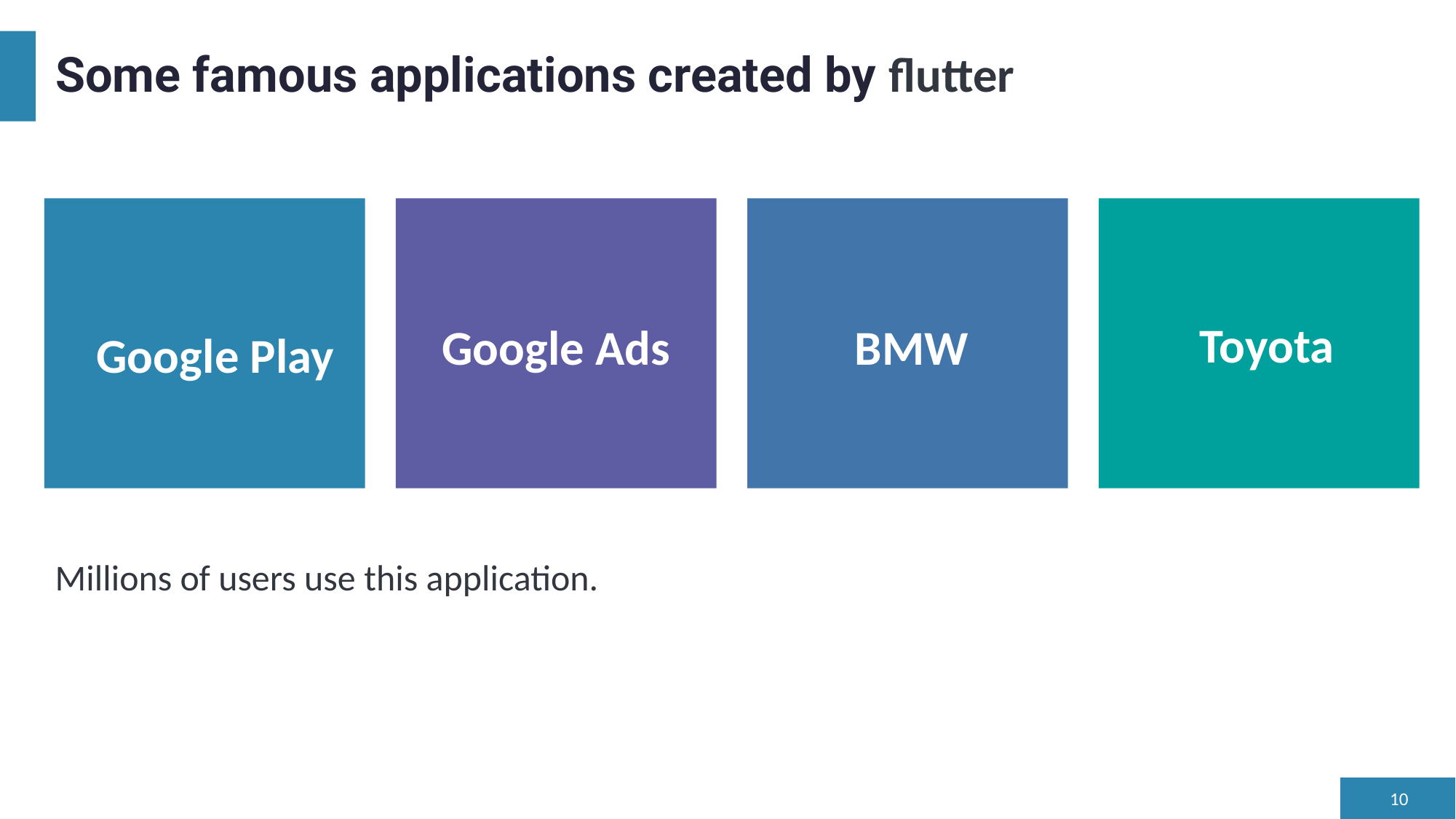

# Some famous applications created by flutter
Toyota
BMW
Google Ads
Google Play
Millions of users use this application.
10